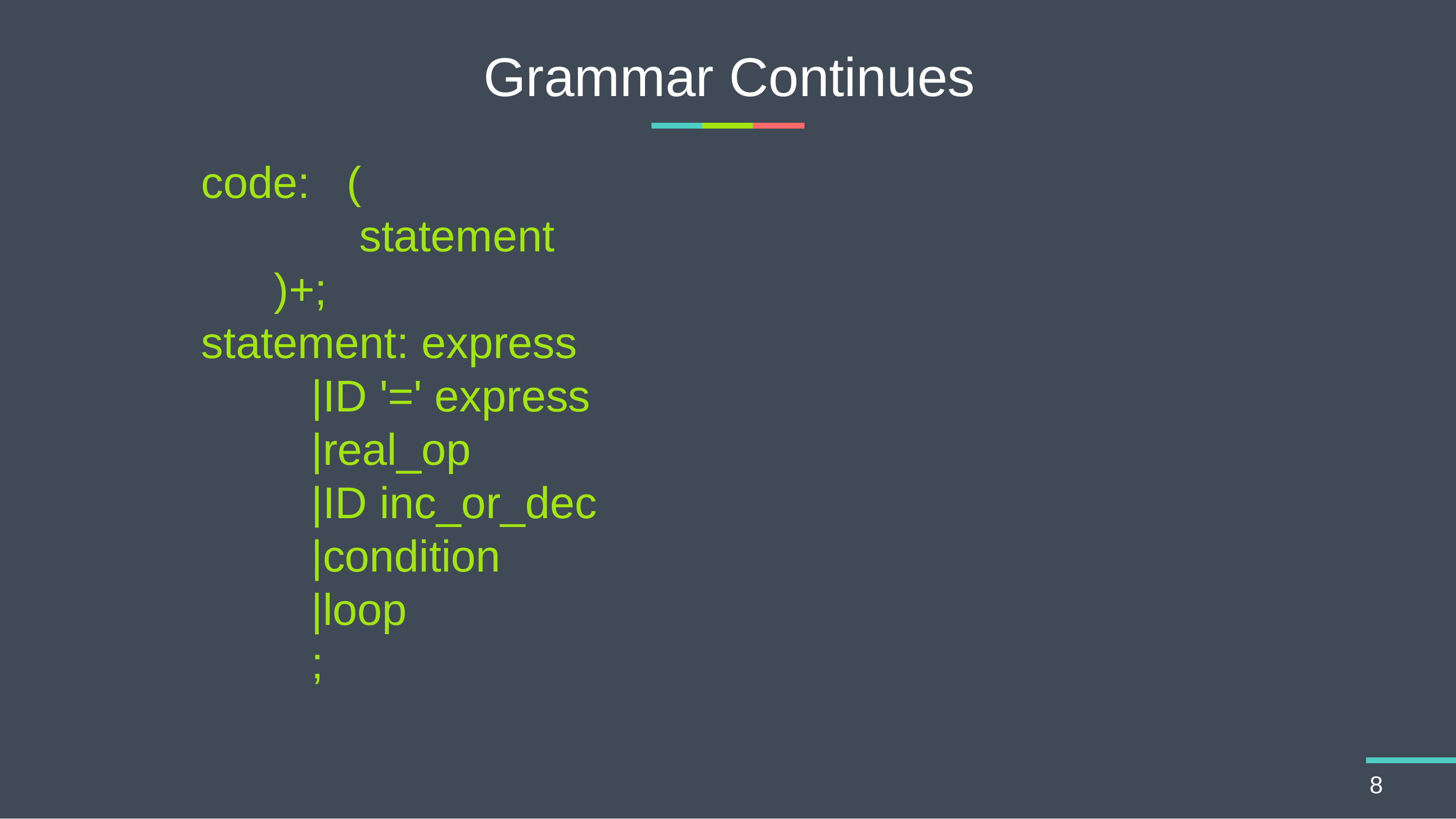

# Grammar Continues
code:	(
		 statement
	)+;
statement: express
	   |ID '=' express
	   |real_op
	   |ID inc_or_dec
	   |condition
	   |loop
	   ;

8